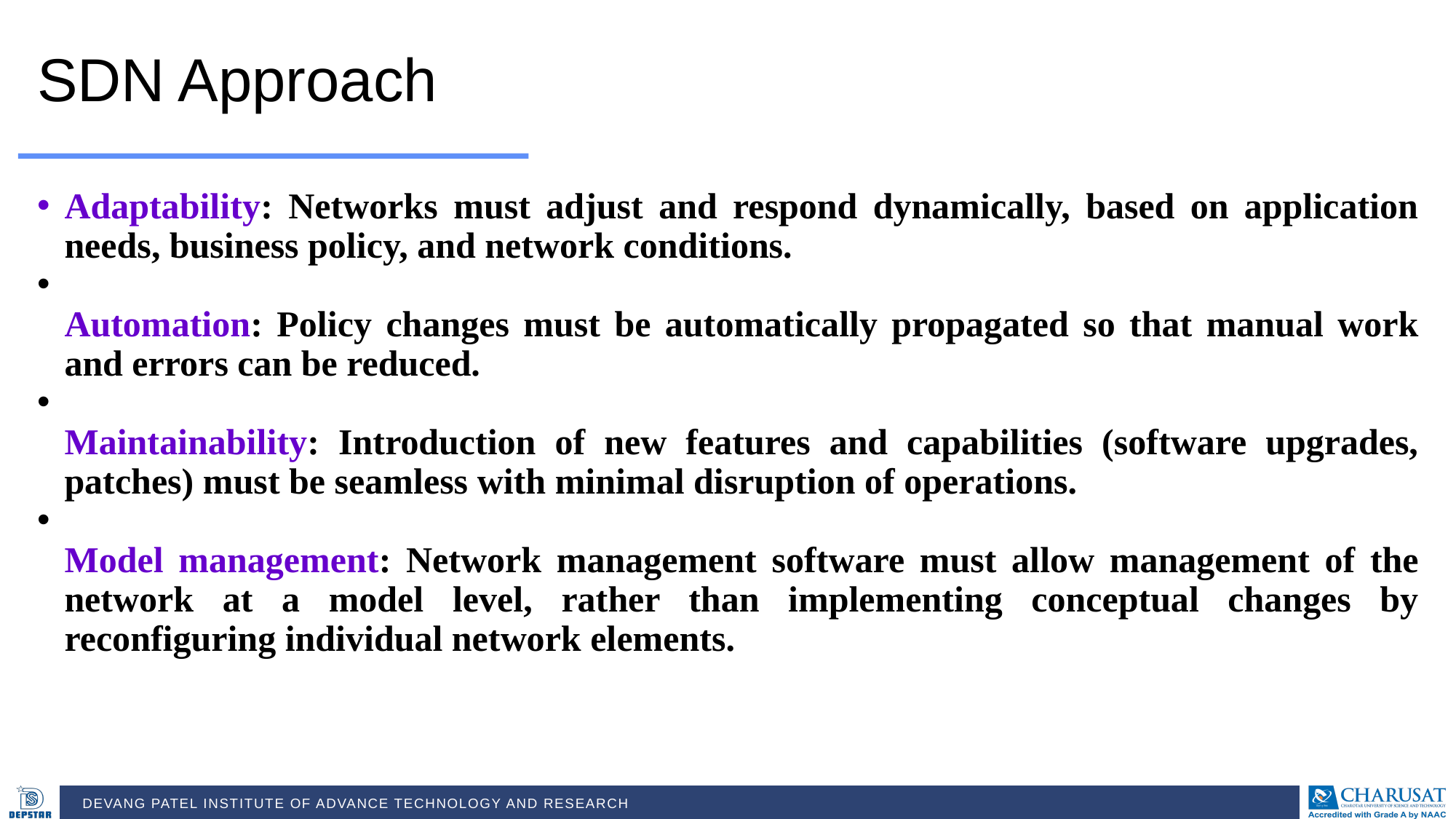

SDN Approach

Adaptability: Networks must adjust and respond dynamically, based on application needs, business policy, and network conditions.
Automation: Policy changes must be automatically propagated so that manual work and errors can be reduced.
Maintainability: Introduction of new features and capabilities (software upgrades, patches) must be seamless with minimal disruption of operations.
Model management: Network management software must allow management of the network at a model level, rather than implementing conceptual changes by reconfiguring individual network elements.